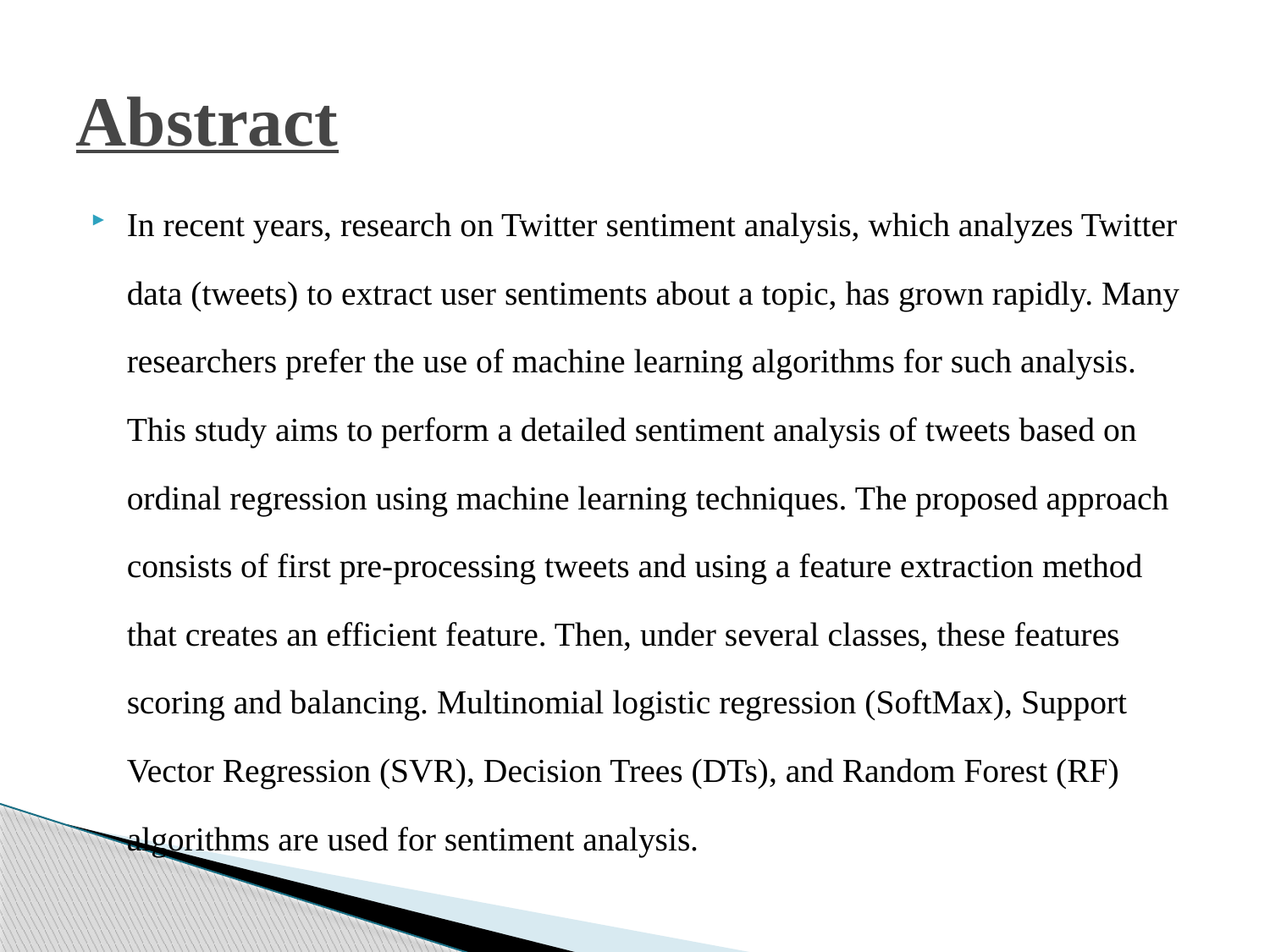

# Abstract
In recent years, research on Twitter sentiment analysis, which analyzes Twitter data (tweets) to extract user sentiments about a topic, has grown rapidly. Many researchers prefer the use of machine learning algorithms for such analysis. This study aims to perform a detailed sentiment analysis of tweets based on ordinal regression using machine learning techniques. The proposed approach consists of first pre-processing tweets and using a feature extraction method that creates an efficient feature. Then, under several classes, these features scoring and balancing. Multinomial logistic regression (SoftMax), Support Vector Regression (SVR), Decision Trees (DTs), and Random Forest (RF) algorithms are used for sentiment analysis.